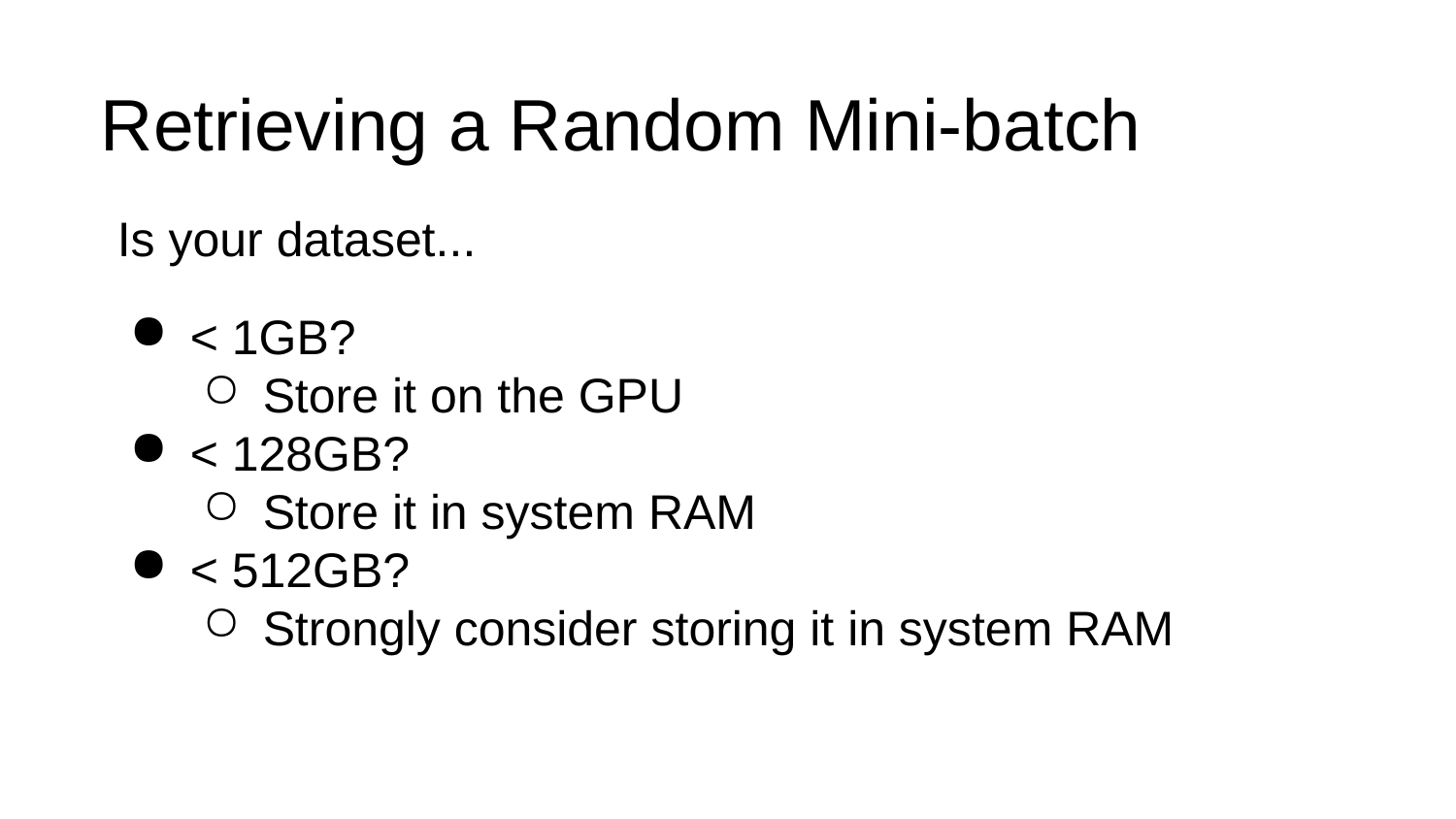

Retrieving a Random Mini-batch
Is your dataset...
< 1GB?
Store it on the GPU
< 128GB?
Store it in system RAM
< 512GB?
Strongly consider storing it in system RAM